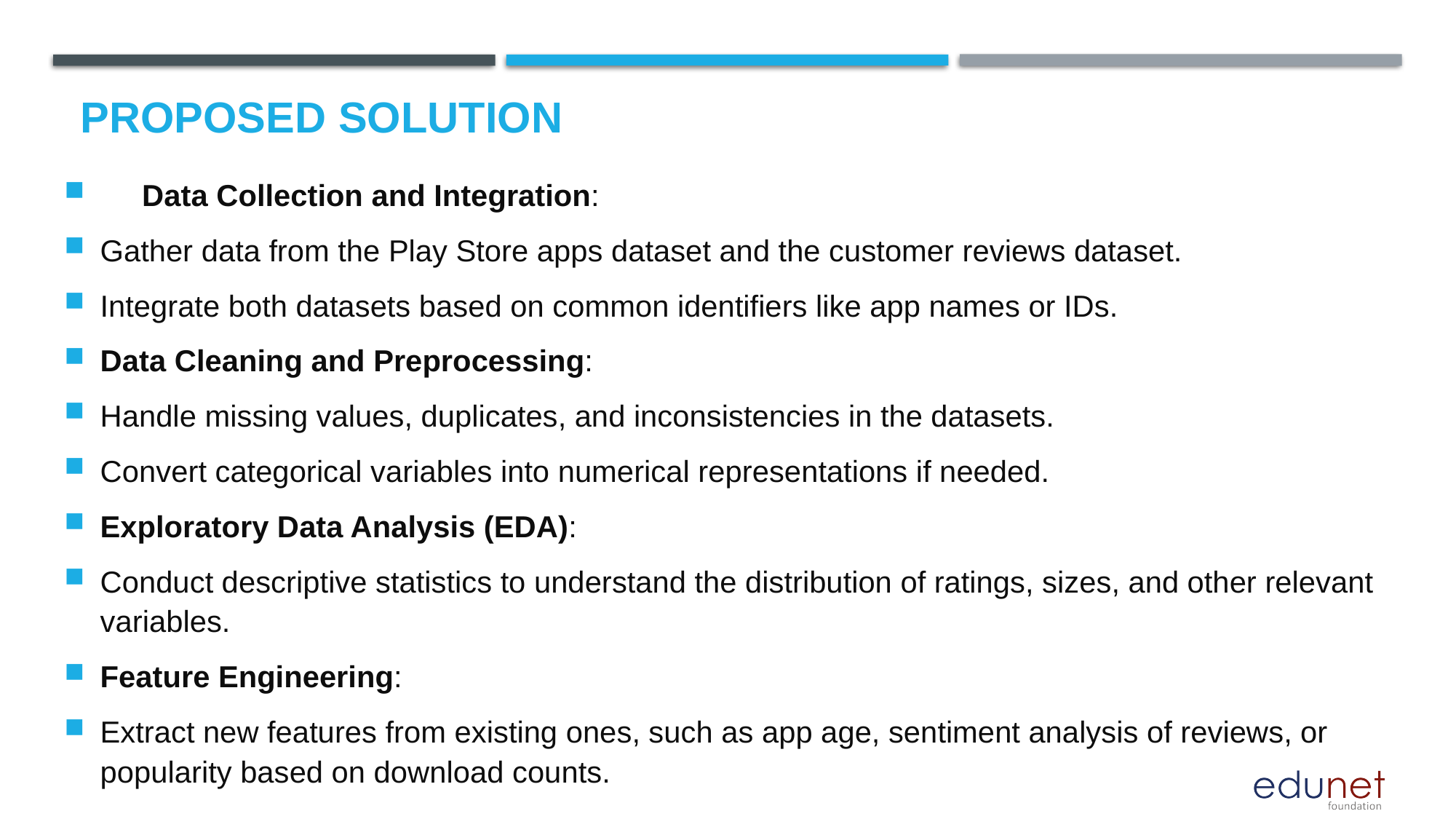

# Proposed Solution

     Data Collection and Integration:
Gather data from the Play Store apps dataset and the customer reviews dataset.
Integrate both datasets based on common identifiers like app names or IDs.
Data Cleaning and Preprocessing:
Handle missing values, duplicates, and inconsistencies in the datasets.
Convert categorical variables into numerical representations if needed.
Exploratory Data Analysis (EDA):
Conduct descriptive statistics to understand the distribution of ratings, sizes, and other relevant variables.
Feature Engineering:
Extract new features from existing ones, such as app age, sentiment analysis of reviews, or popularity based on download counts.